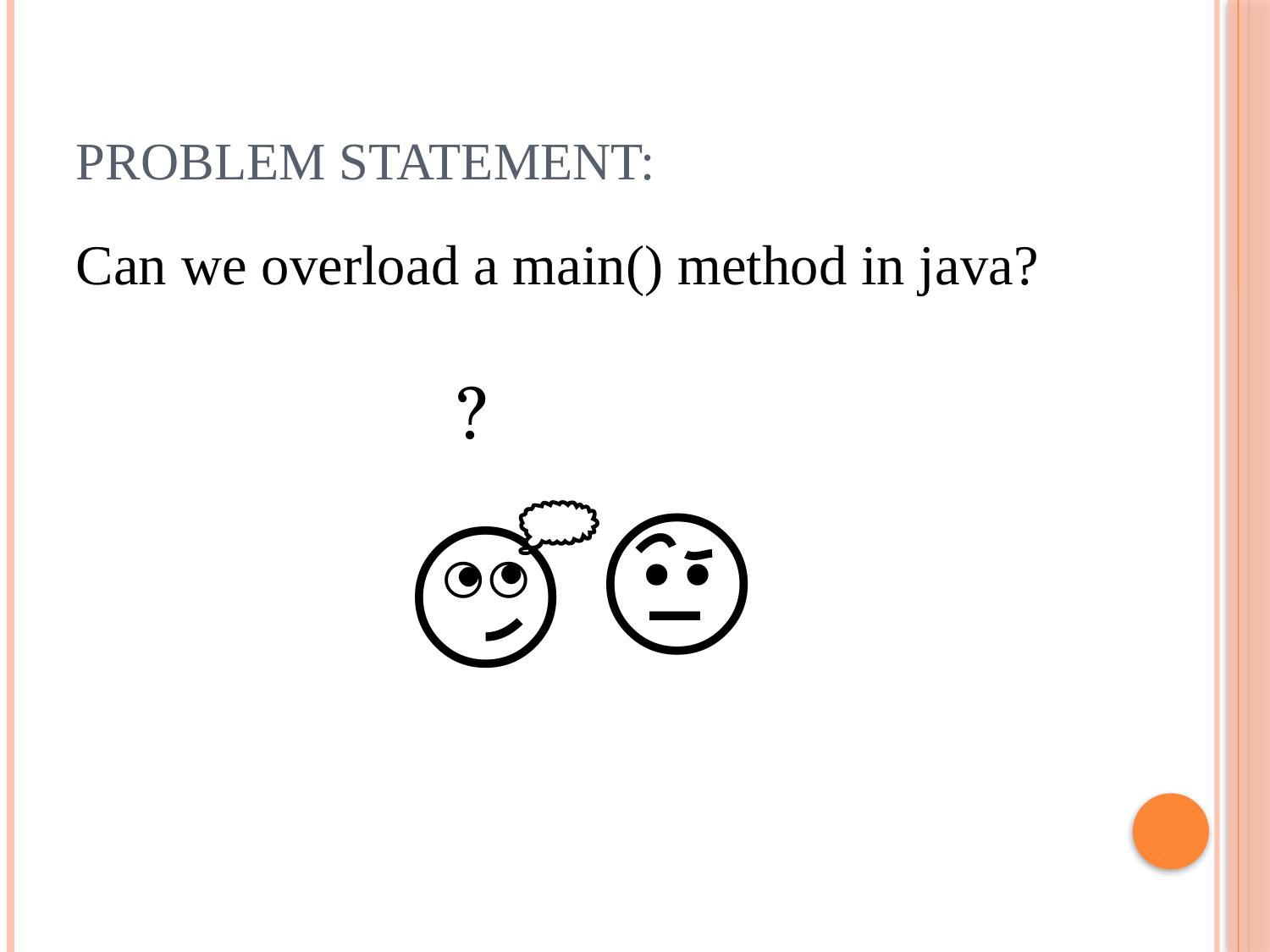

# Problem Statement:
Can we overload a main() method in java?

			?
🤔🤨